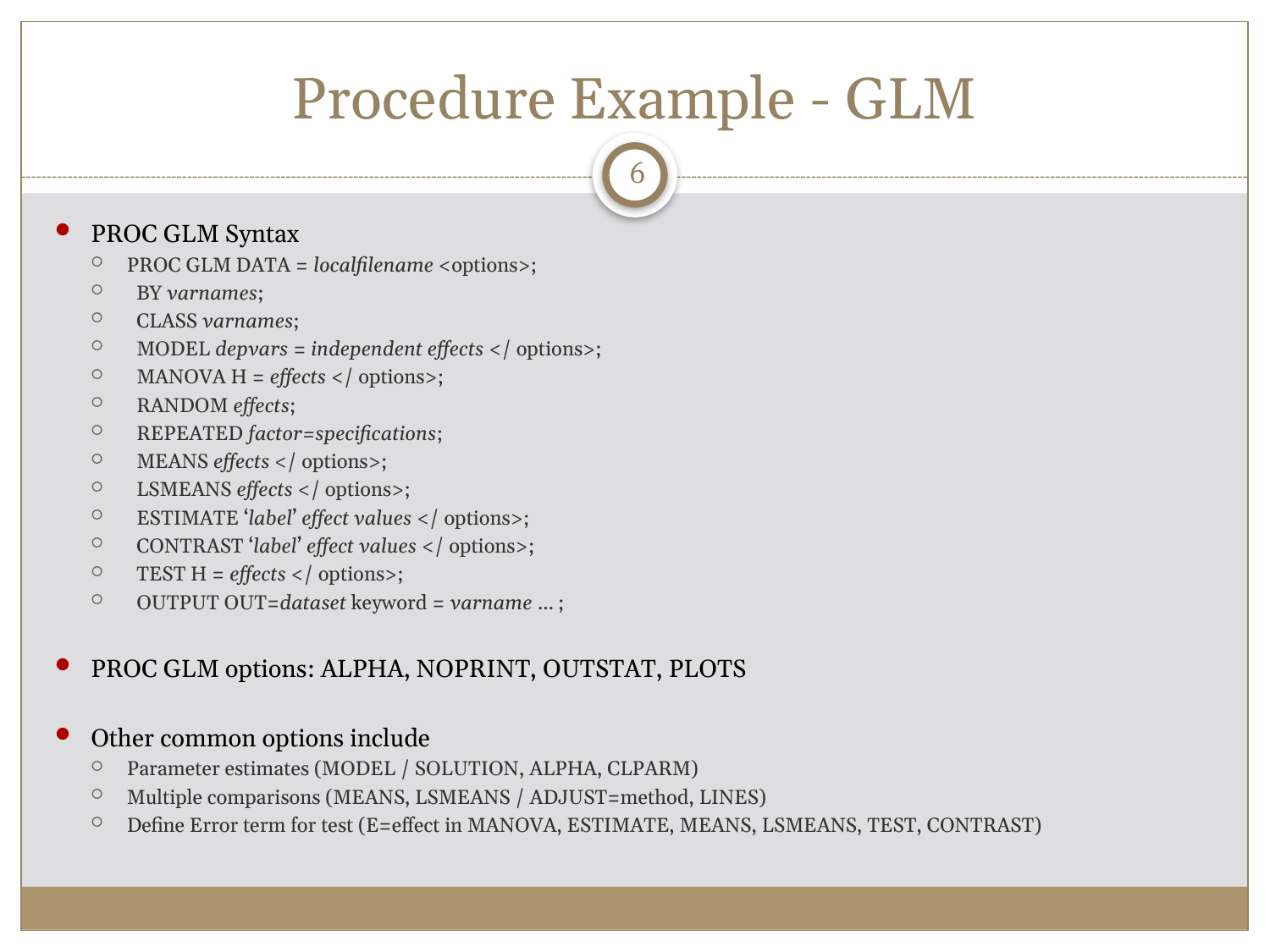

# Procedure Example - GLM
6
PROC GLM Syntax
PROC GLM DATA = localfilename <options>;
  BY varnames;
  CLASS varnames;
  MODEL depvars = independent effects </ options>;
  MANOVA H = effects </ options>;
  RANDOM effects;
  REPEATED factor=specifications;
  MEANS effects </ options>;
  LSMEANS effects </ options>;
  ESTIMATE ‘label’ effect values </ options>;
  CONTRAST ‘label’ effect values </ options>;
  TEST H = effects </ options>;
  OUTPUT OUT=dataset keyword = varname … ;

PROC GLM options: ALPHA, NOPRINT, OUTSTAT, PLOTS

Other common options include
Parameter estimates (MODEL / SOLUTION, ALPHA, CLPARM)
Multiple comparisons (MEANS, LSMEANS / ADJUST=method, LINES)
Define Error term for test (E=effect in MANOVA, ESTIMATE, MEANS, LSMEANS, TEST, CONTRAST)